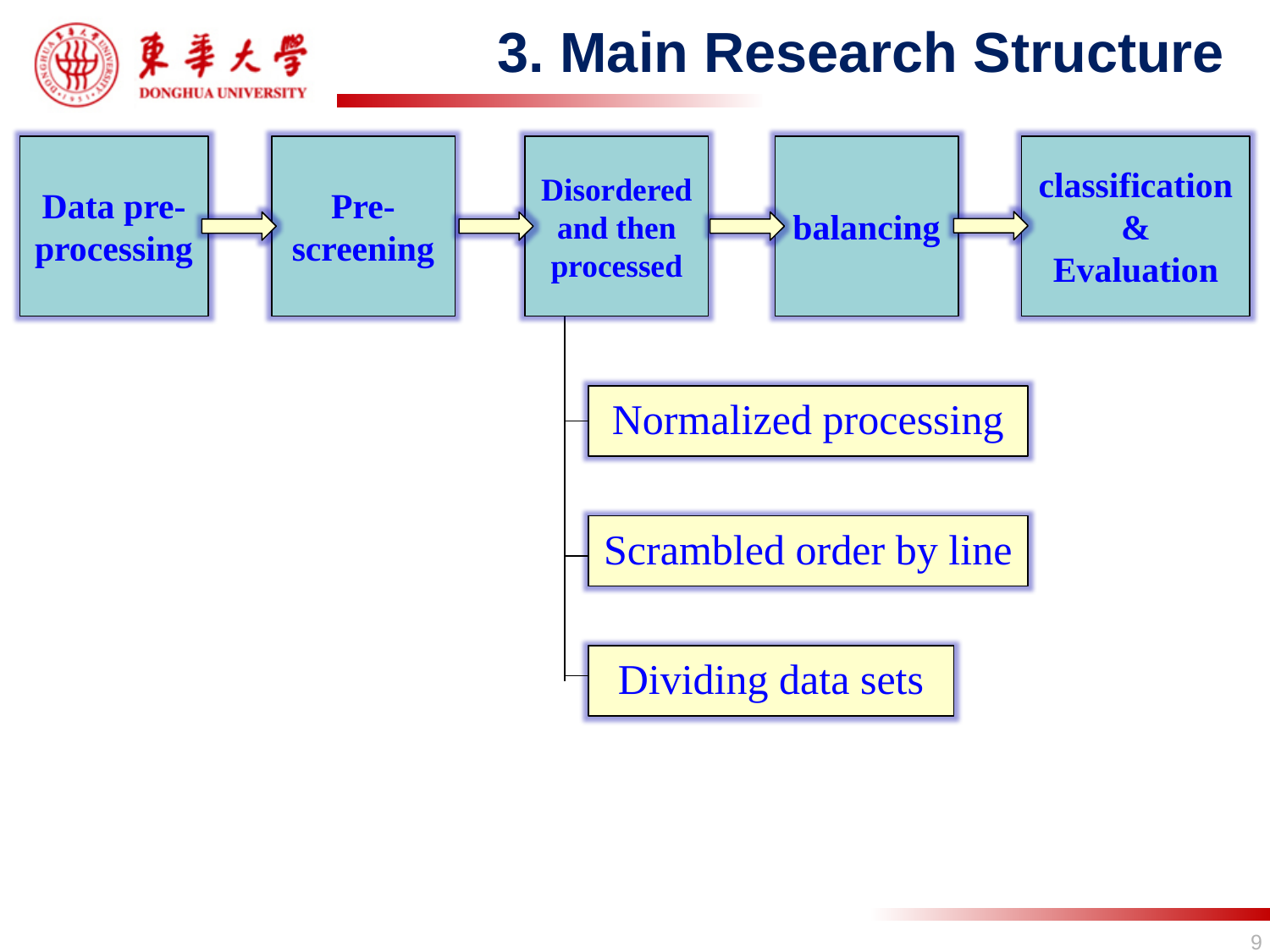

# 3. Main Research Structure
Data pre-processing
Pre-screening
Disordered and then processed
balancing
classification&
Evaluation

Normalized processing
Scrambled order by line
Dividing data sets
9